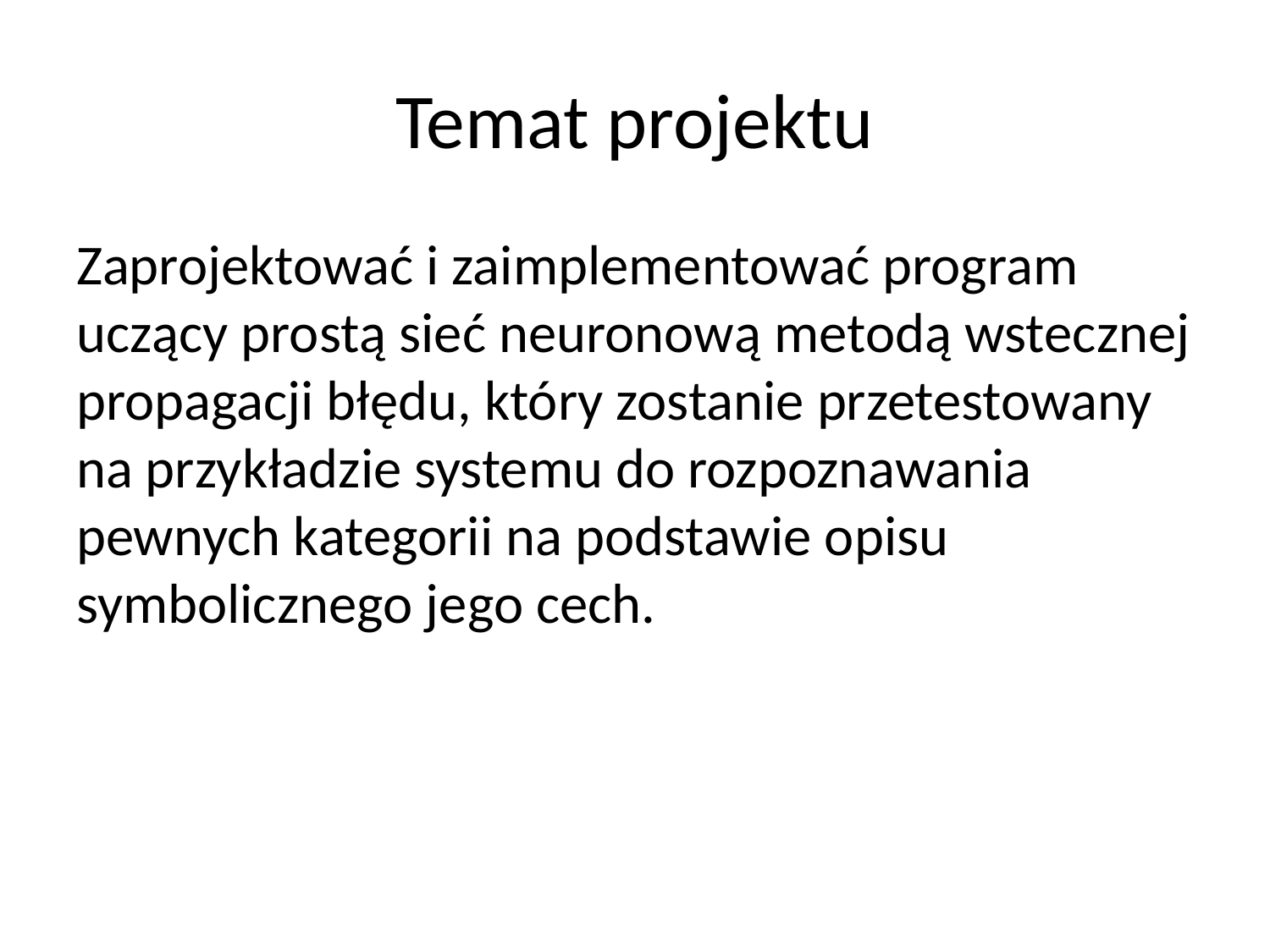

# Temat projektu
Zaprojektować i zaimplementować program uczący prostą sieć neuronową metodą wstecznej propagacji błędu, który zostanie przetestowany na przykładzie systemu do rozpoznawania pewnych kategorii na podstawie opisu symbolicznego jego cech.